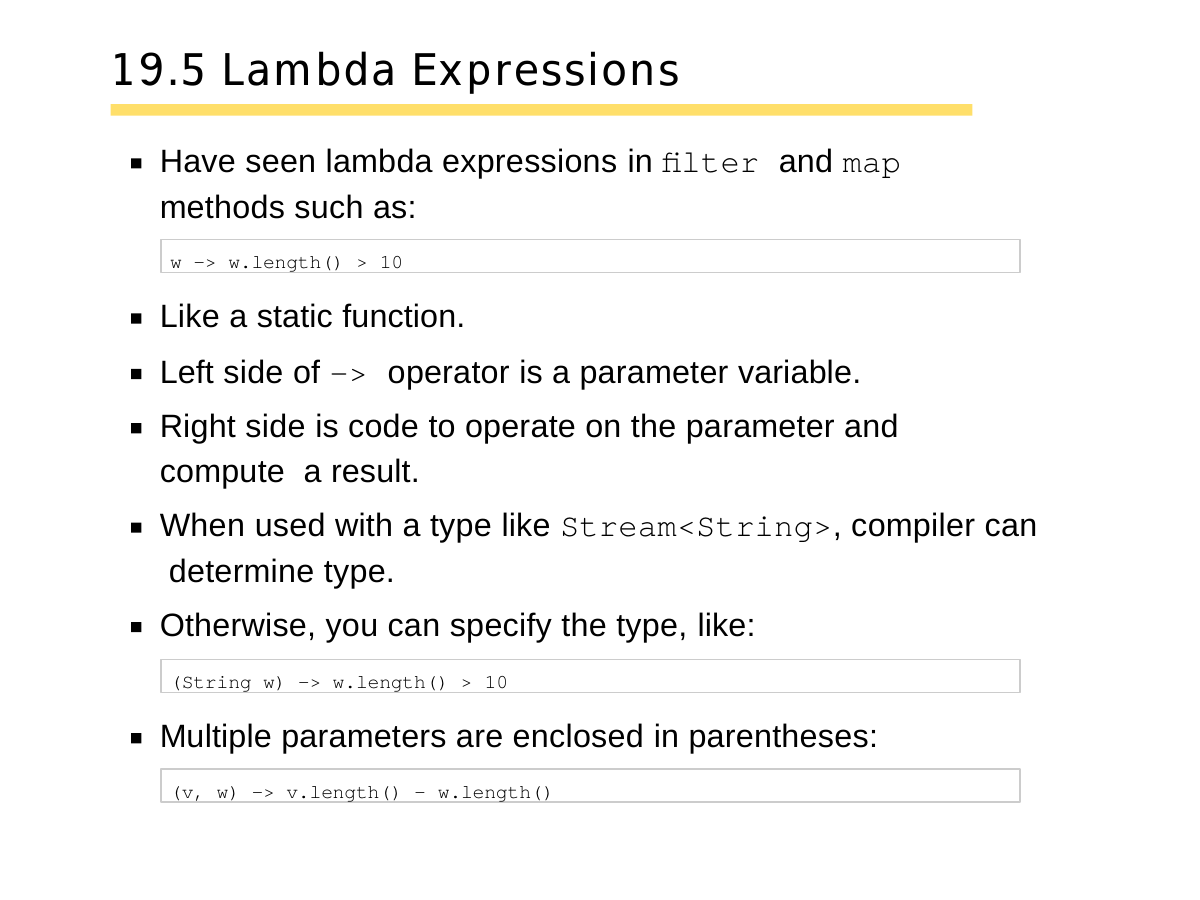

# 19.5 Lambda Expressions

Have seen lambda expressions in filter and map
methods such as:

w -> w.length() > 10
Like a static function.
Left side of -> operator is a parameter variable.
Right side is code to operate on the parameter and compute  a result.
When used with a type like Stream<String>, compiler can  determine type.
Otherwise, you can specify the type, like:

(String w) -> w.length() > 10
Multiple parameters are enclosed in parentheses:

(v, w) -> v.length() - w.length()